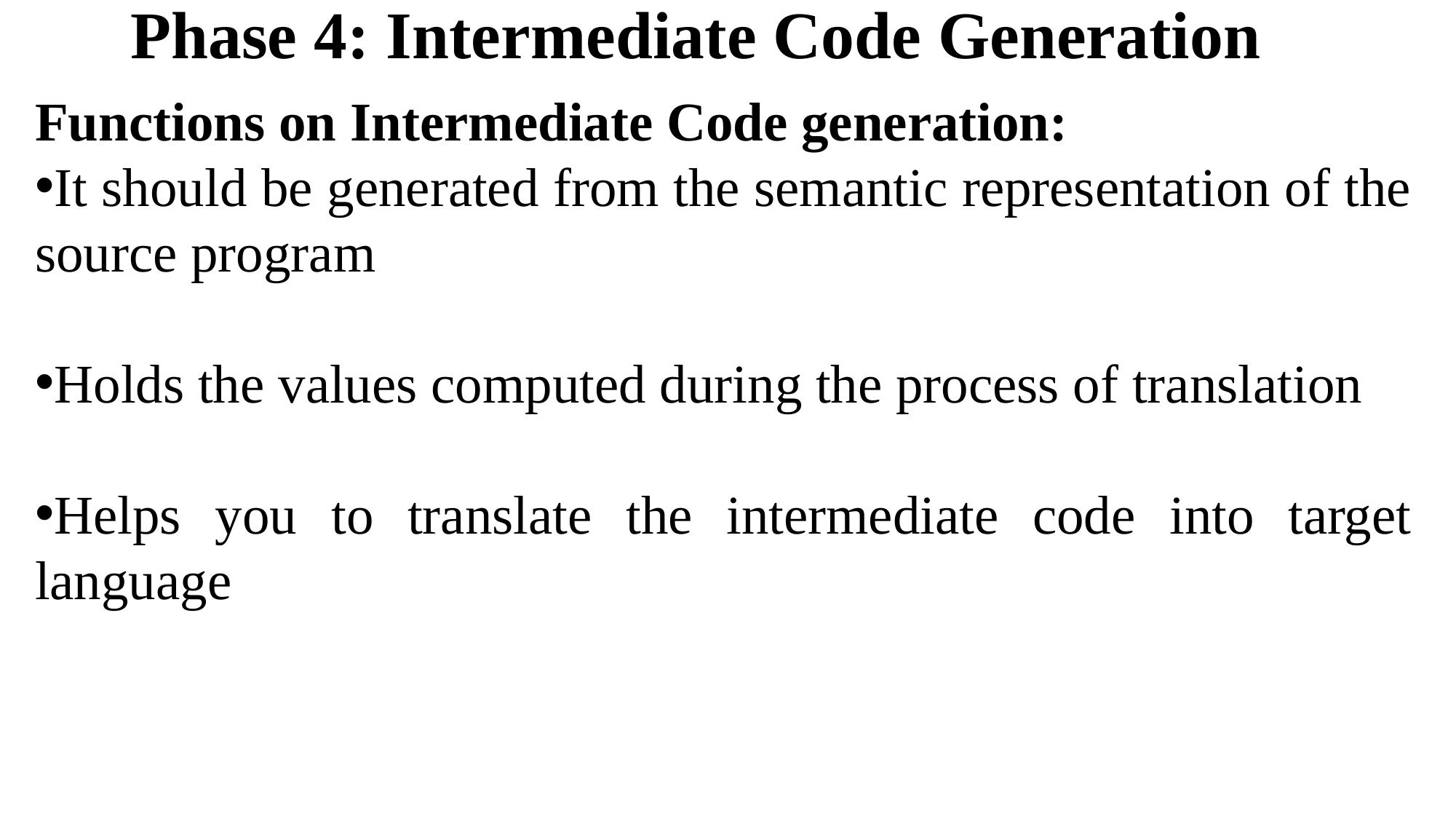

Phase 4: Intermediate Code Generation
Functions on Intermediate Code generation:
It should be generated from the semantic representation of the source program

Holds the values computed during the process of translation

Helps you to translate the intermediate code into target language